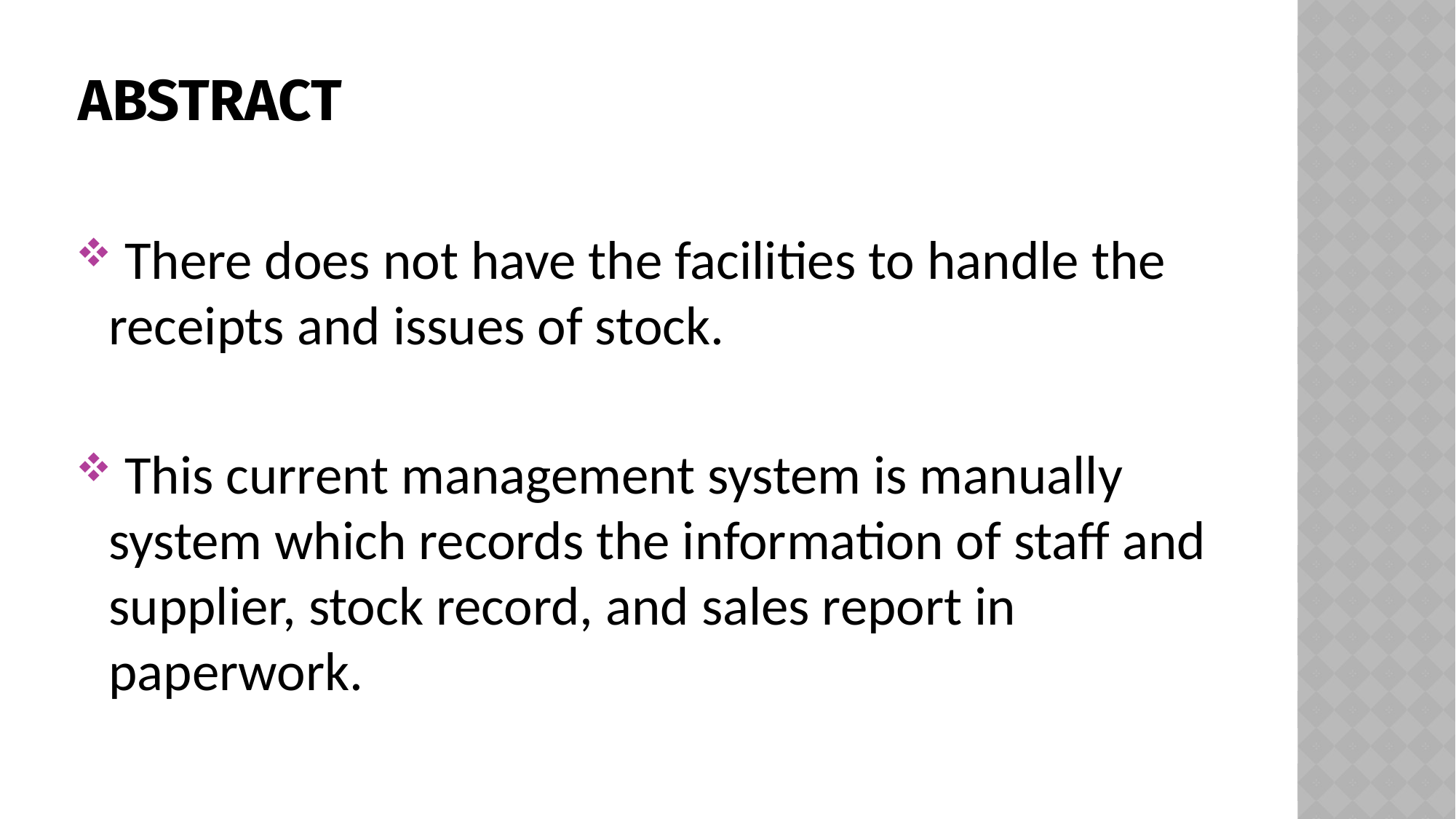

# ABSTRACT

 There does not have the facilities to handle the receipts and issues of stock.

 This current management system is manually system which records the information of staff and supplier, stock record, and sales report in paperwork.